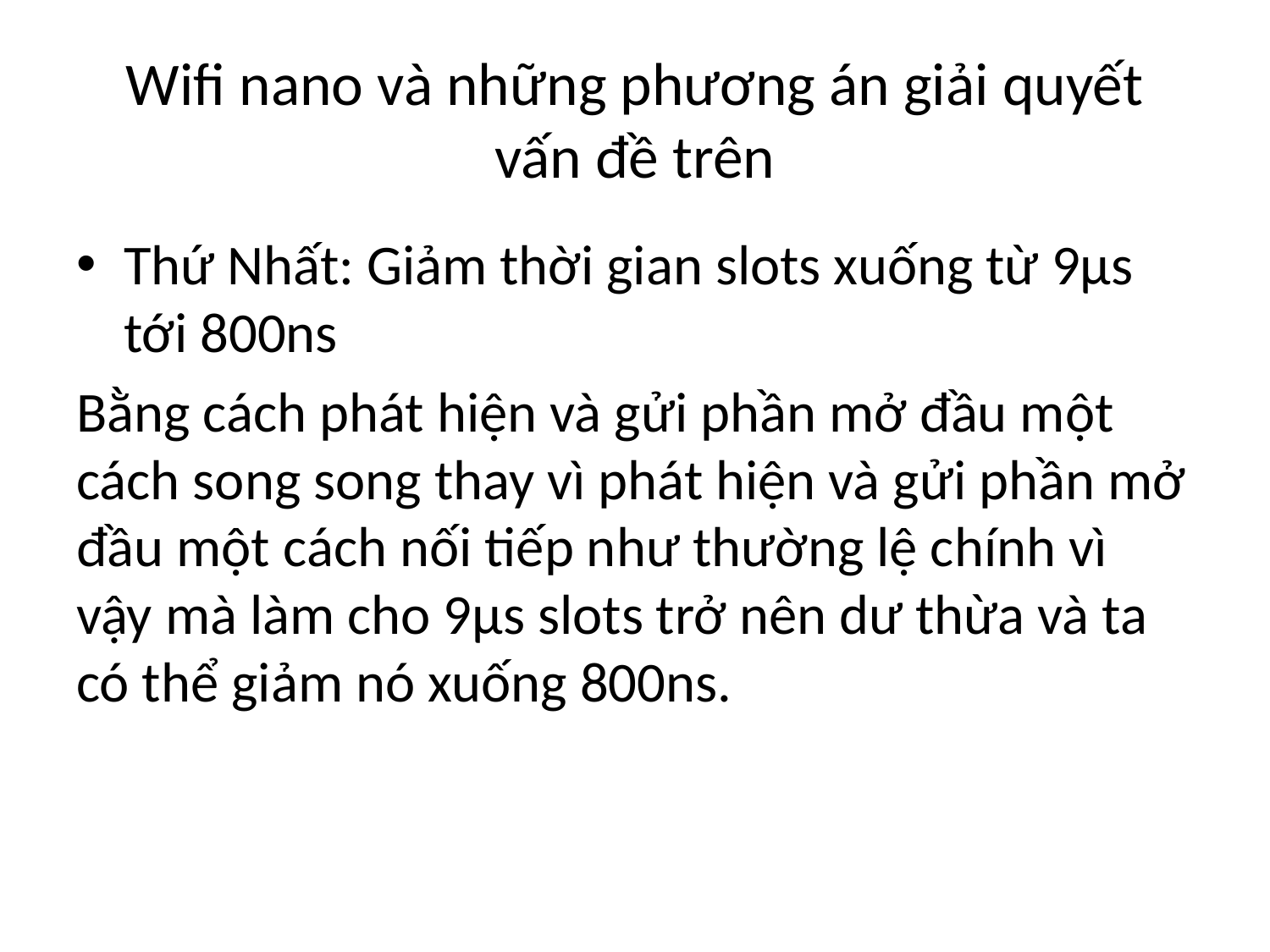

# Wifi nano và những phương án giải quyết vấn đề trên
Thứ Nhất: Giảm thời gian slots xuống từ 9µs tới 800ns
Bằng cách phát hiện và gửi phần mở đầu một cách song song thay vì phát hiện và gửi phần mở đầu một cách nối tiếp như thường lệ chính vì vậy mà làm cho 9µs slots trở nên dư thừa và ta có thể giảm nó xuống 800ns.